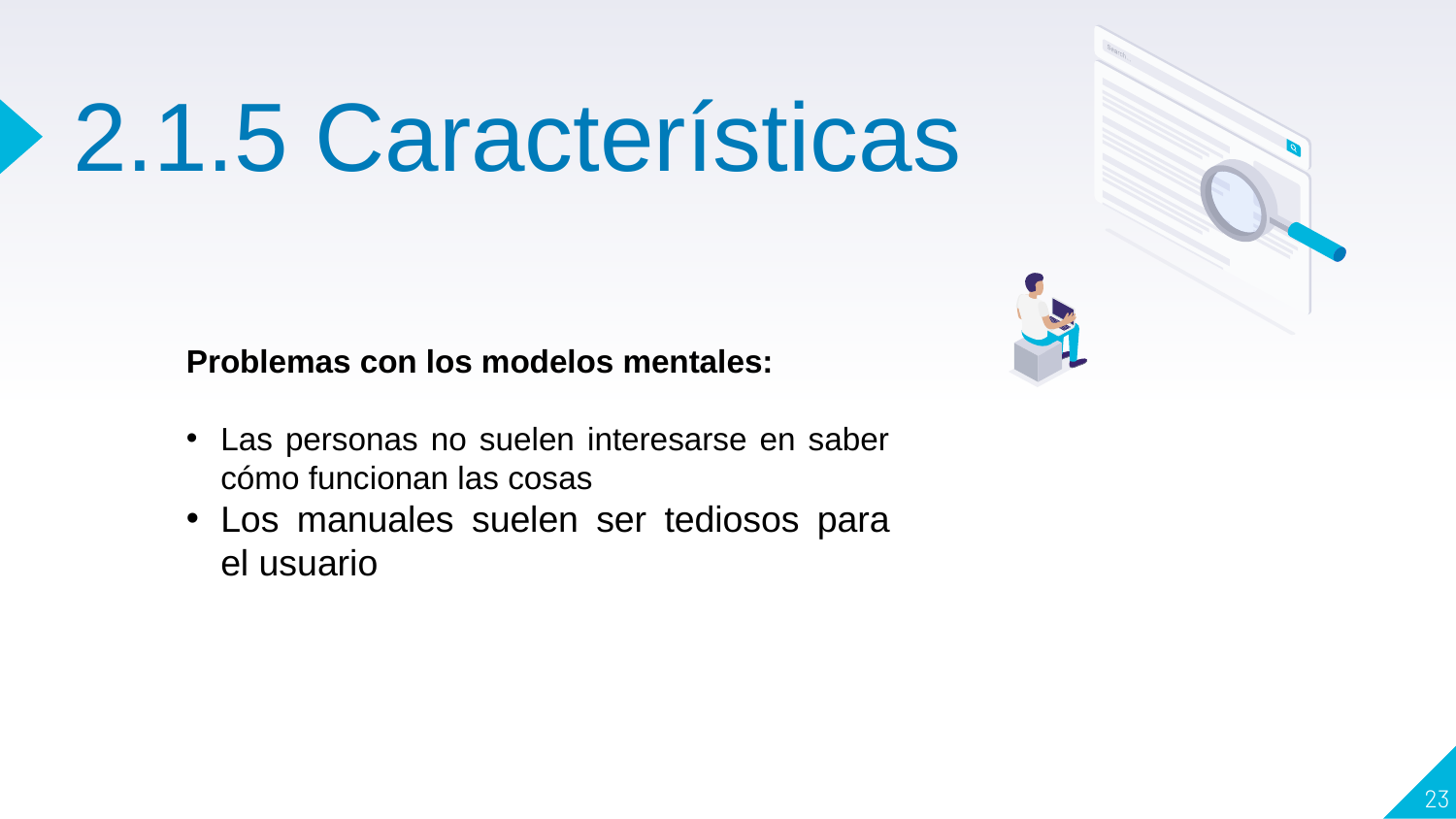

# 2.1.5 Características
Problemas con los modelos mentales:

Las personas no suelen interesarse en saber cómo funcionan las cosas
Los manuales suelen ser tediosos para el usuario
Vestibuum congue
tempus
Lorem ipsum dolor sit amet, consectetur adipiscing elit, sed do eiusmod tempor. Ipsum dolor sit amet elit, sed do eiusmod tempor.
23